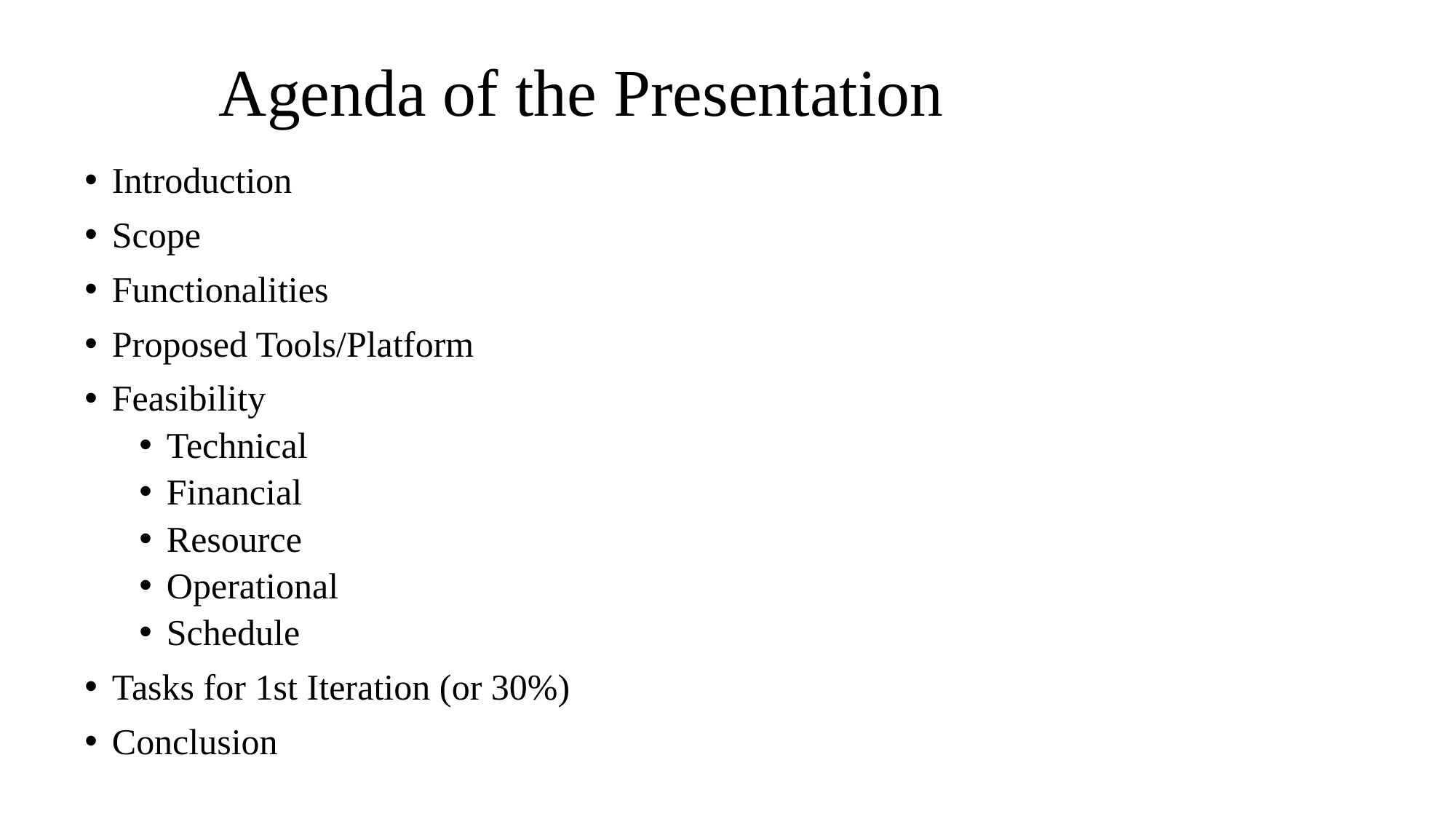

# Agenda of the Presentation
Introduction
Scope
Functionalities
Proposed Tools/Platform
Feasibility
Technical
Financial
Resource
Operational
Schedule
Tasks for 1st Iteration (or 30%)
Conclusion